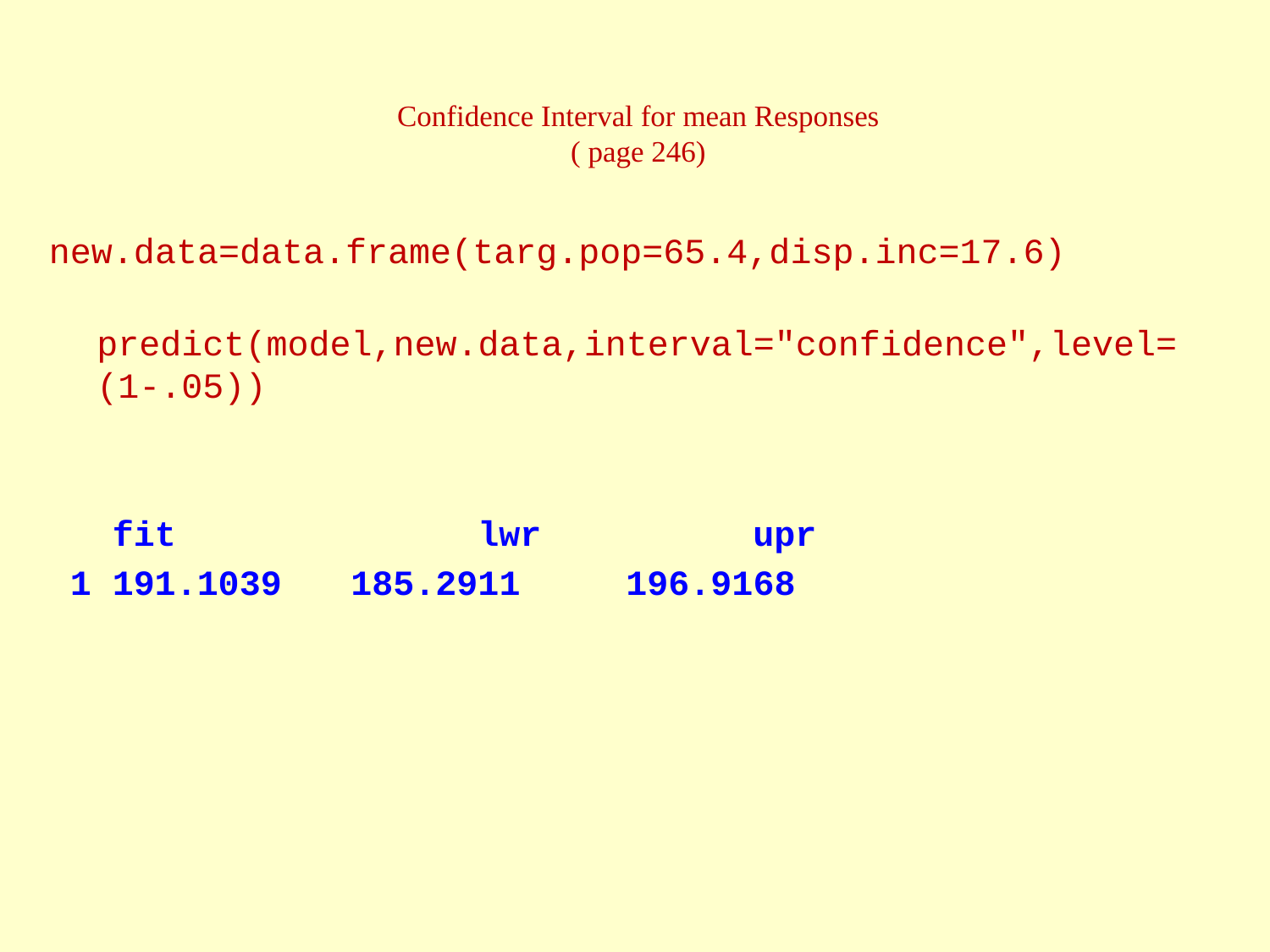

# Confidence Interval for mean Responses ( page 246)
new.data=data.frame(targ.pop=65.4,disp.inc=17.6)
 predict(model,new.data,interval="confidence",level=(1-.05))

   fit     	 	lwr     	 upr
 1 191.1039 	185.2911	 196.9168